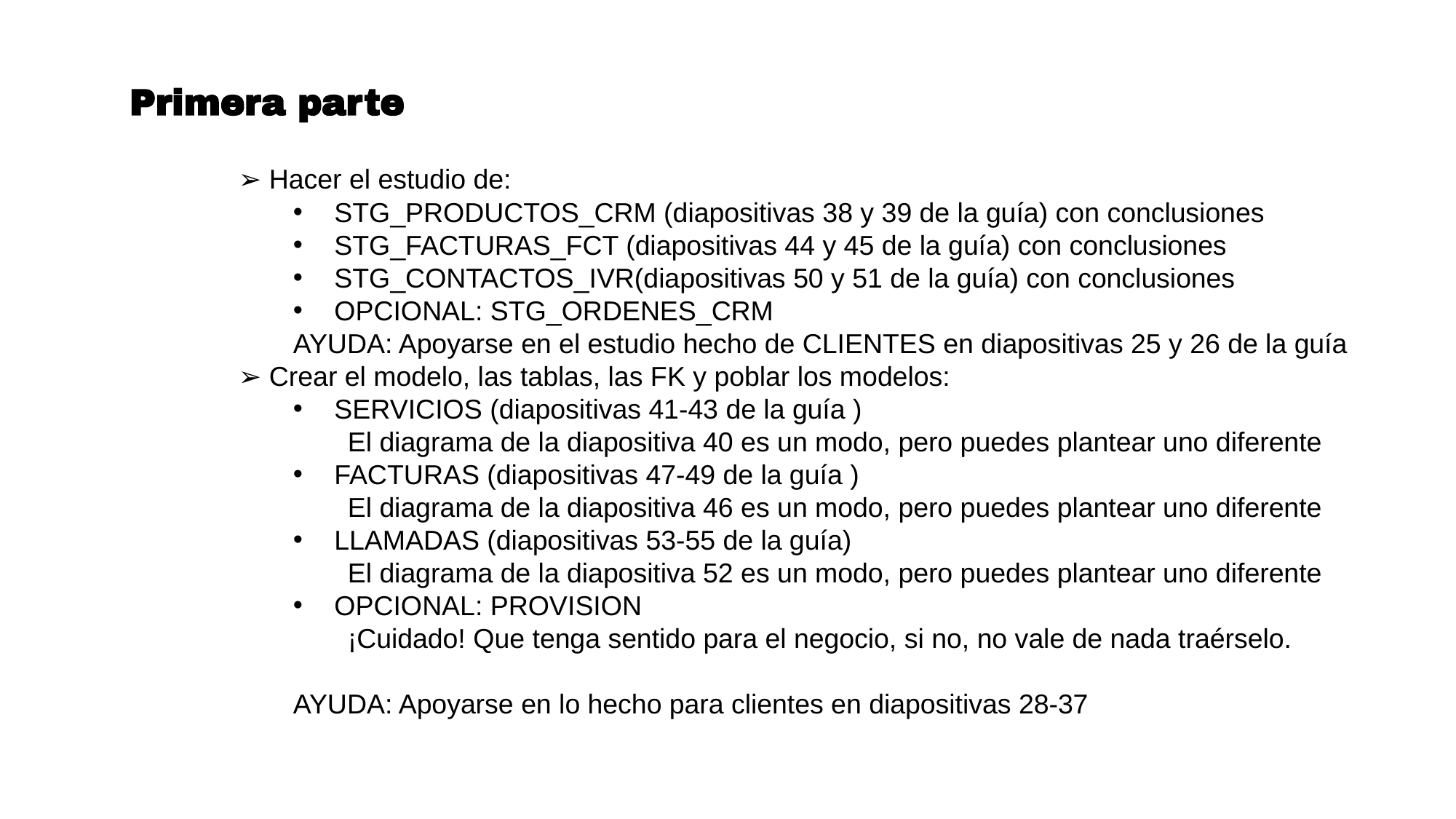

Primera parte

	➢ Hacer el estudio de:
STG_PRODUCTOS_CRM (diapositivas 38 y 39 de la guía) con conclusiones
STG_FACTURAS_FCT (diapositivas 44 y 45 de la guía) con conclusiones
STG_CONTACTOS_IVR(diapositivas 50 y 51 de la guía) con conclusiones
OPCIONAL: STG_ORDENES_CRM
AYUDA: Apoyarse en el estudio hecho de CLIENTES en diapositivas 25 y 26 de la guía
	➢ Crear el modelo, las tablas, las FK y poblar los modelos:
SERVICIOS (diapositivas 41-43 de la guía )
El diagrama de la diapositiva 40 es un modo, pero puedes plantear uno diferente
FACTURAS (diapositivas 47-49 de la guía )
El diagrama de la diapositiva 46 es un modo, pero puedes plantear uno diferente
LLAMADAS (diapositivas 53-55 de la guía)
El diagrama de la diapositiva 52 es un modo, pero puedes plantear uno diferente
OPCIONAL: PROVISION
¡Cuidado! Que tenga sentido para el negocio, si no, no vale de nada traérselo.

AYUDA: Apoyarse en lo hecho para clientes en diapositivas 28-37